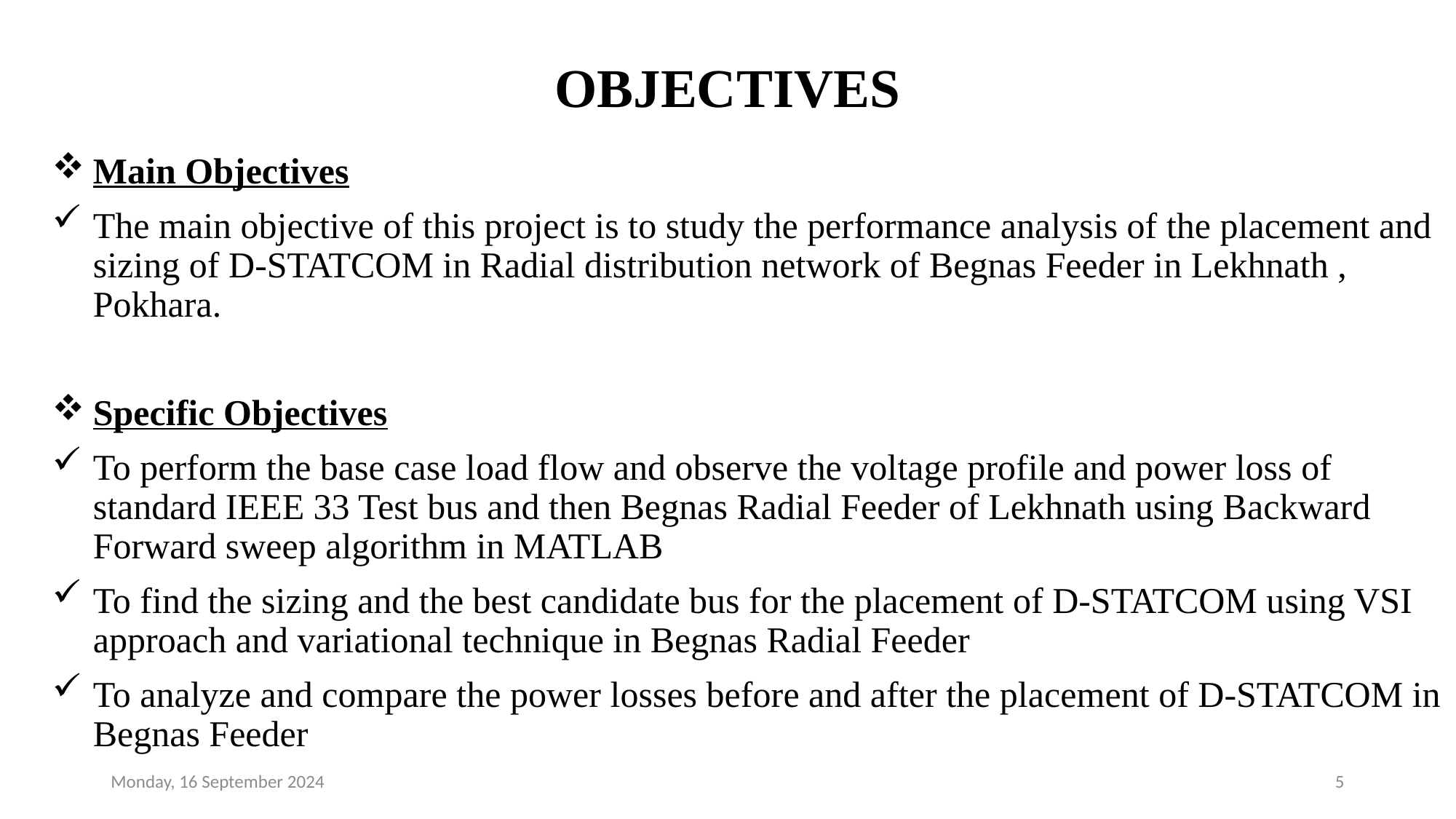

# OBJECTIVES
Main Objectives
The main objective of this project is to study the performance analysis of the placement and sizing of D-STATCOM in Radial distribution network of Begnas Feeder in Lekhnath , Pokhara.

Specific Objectives
To perform the base case load flow and observe the voltage profile and power loss of standard IEEE 33 Test bus and then Begnas Radial Feeder of Lekhnath using Backward Forward sweep algorithm in MATLAB
To find the sizing and the best candidate bus for the placement of D-STATCOM using VSI approach and variational technique in Begnas Radial Feeder
To analyze and compare the power losses before and after the placement of D-STATCOM in Begnas Feeder

Monday, 16 September 2024
5